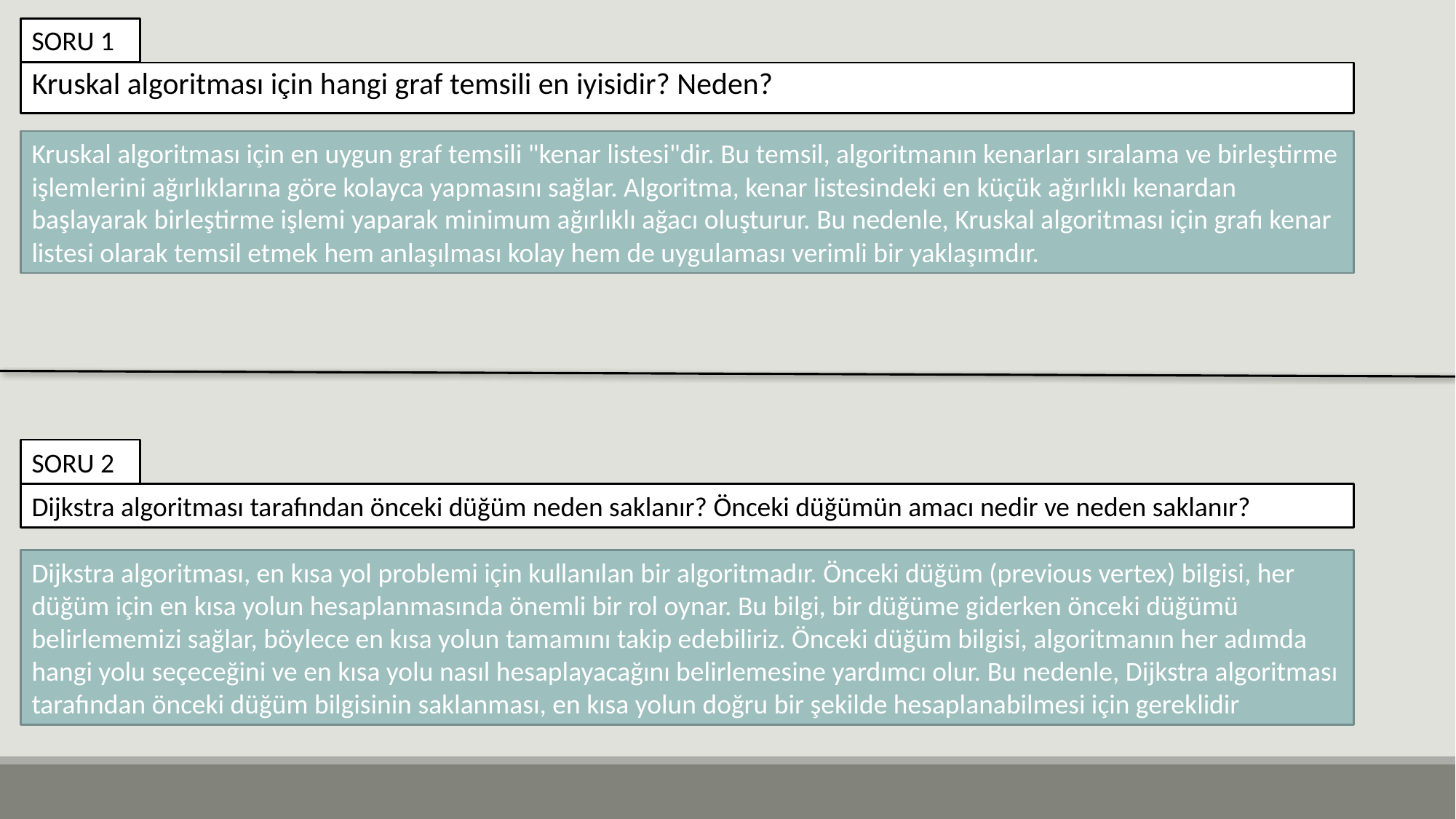

SORU 1
Kruskal algoritması için hangi graf temsili en iyisidir? Neden?
Kruskal algoritması için en uygun graf temsili "kenar listesi"dir. Bu temsil, algoritmanın kenarları sıralama ve birleştirme işlemlerini ağırlıklarına göre kolayca yapmasını sağlar. Algoritma, kenar listesindeki en küçük ağırlıklı kenardan başlayarak birleştirme işlemi yaparak minimum ağırlıklı ağacı oluşturur. Bu nedenle, Kruskal algoritması için grafı kenar listesi olarak temsil etmek hem anlaşılması kolay hem de uygulaması verimli bir yaklaşımdır.
SORU 2
Dijkstra algoritması tarafından önceki düğüm neden saklanır? Önceki düğümün amacı nedir ve neden saklanır?
Dijkstra algoritması, en kısa yol problemi için kullanılan bir algoritmadır. Önceki düğüm (previous vertex) bilgisi, her düğüm için en kısa yolun hesaplanmasında önemli bir rol oynar. Bu bilgi, bir düğüme giderken önceki düğümü belirlememizi sağlar, böylece en kısa yolun tamamını takip edebiliriz. Önceki düğüm bilgisi, algoritmanın her adımda hangi yolu seçeceğini ve en kısa yolu nasıl hesaplayacağını belirlemesine yardımcı olur. Bu nedenle, Dijkstra algoritması tarafından önceki düğüm bilgisinin saklanması, en kısa yolun doğru bir şekilde hesaplanabilmesi için gereklidir